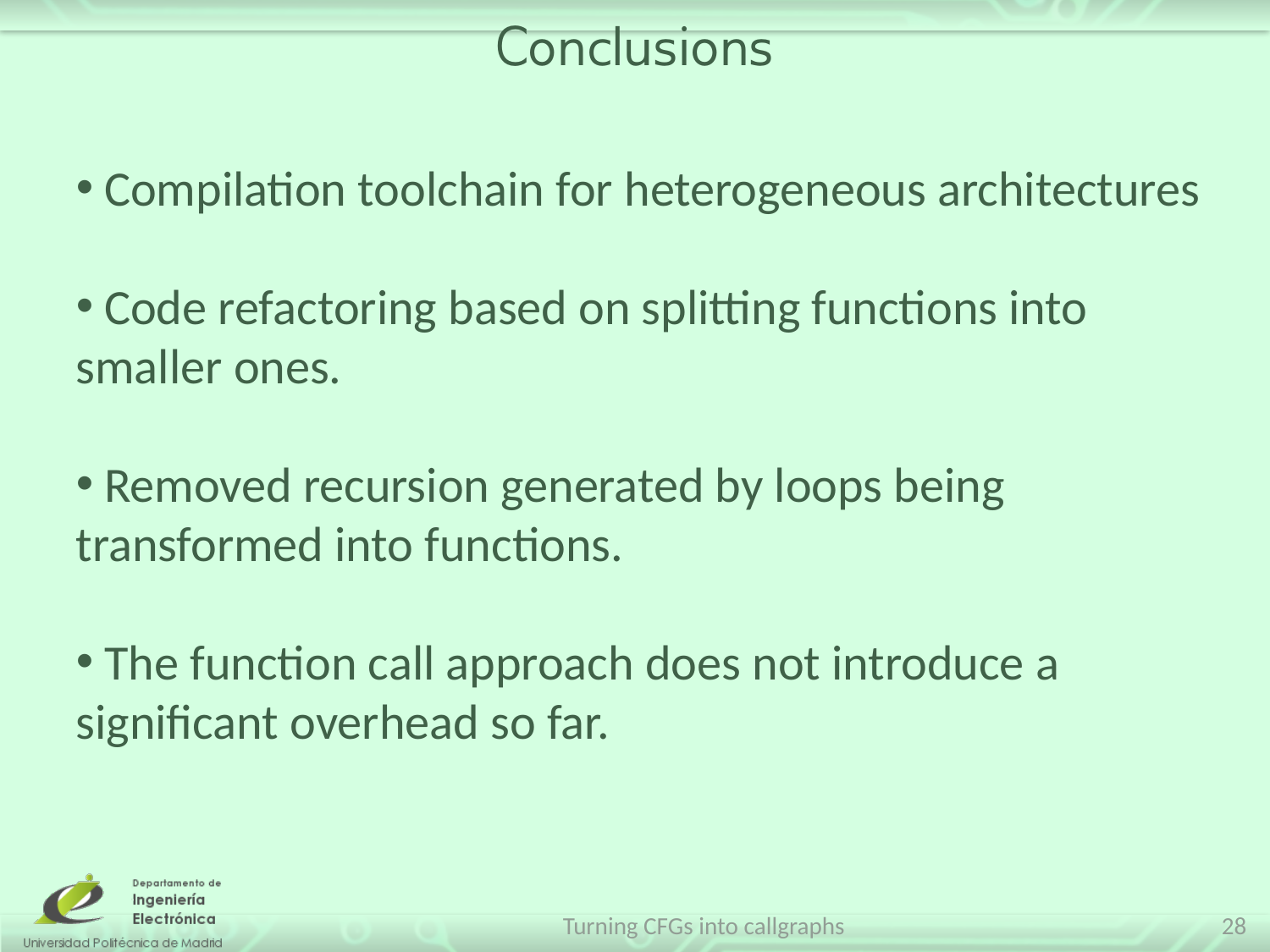

# Conclusions
 Compilation toolchain for heterogeneous architectures

 Code refactoring based on splitting functions into smaller ones.

 Removed recursion generated by loops being transformed into functions.

 The function call approach does not introduce a significant overhead so far.
Turning CFGs into callgraphs
28